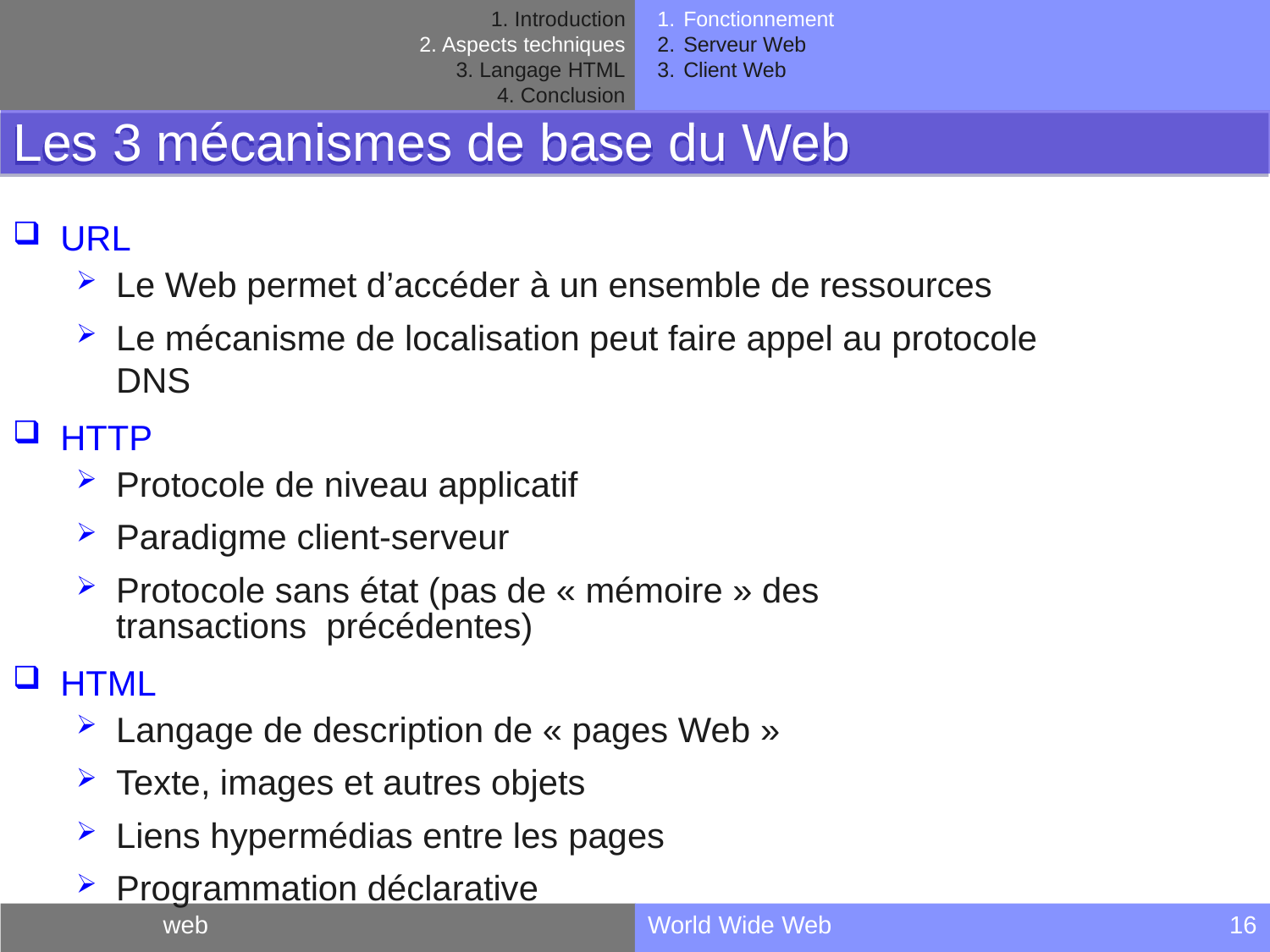

Introduction
Aspects techniques
Langage HTML
Conclusion
Fonctionnement
Serveur Web
Client Web

Les 3 mécanismes de base du Web

URL
Le Web permet d’accéder à un ensemble de ressources
Le mécanisme de localisation peut faire appel au protocole DNS
HTTP
Protocole de niveau applicatif
Paradigme client-serveur
Protocole sans état (pas de « mémoire » des transactions  précédentes)
HTML
Langage de description de « pages Web »
Texte, images et autres objets
Liens hypermédias entre les pages
Programmation déclarative

web
World Wide Web
16